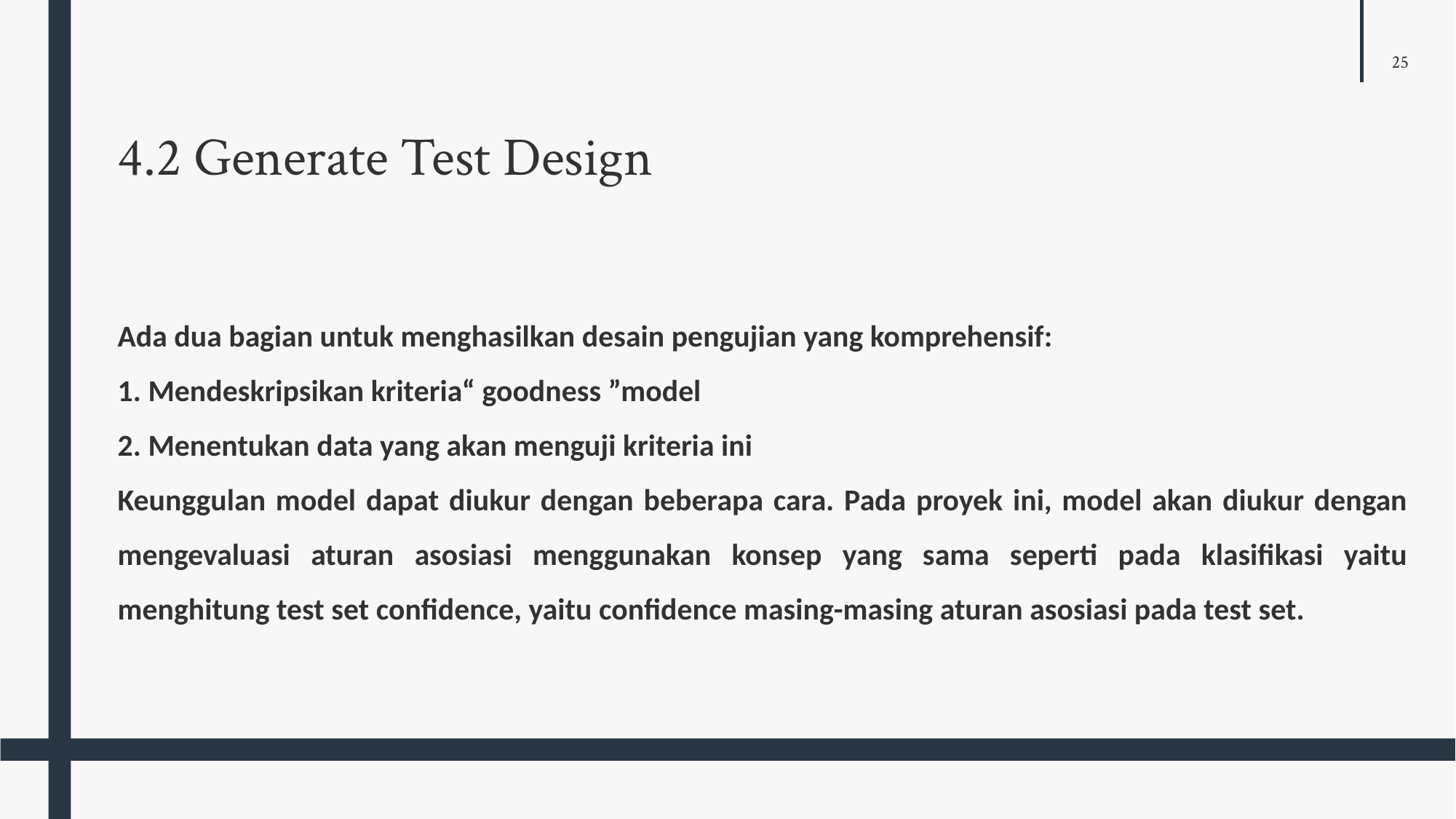

4.2 Generate Test Design
Ada dua bagian untuk menghasilkan desain pengujian yang komprehensif:
1. Mendeskripsikan kriteria“ goodness ”model
2. Menentukan data yang akan menguji kriteria ini
Keunggulan model dapat diukur dengan beberapa cara. Pada proyek ini, model akan diukur dengan mengevaluasi aturan asosiasi menggunakan konsep yang sama seperti pada klasifikasi yaitu menghitung test set confidence, yaitu confidence masing-masing aturan asosiasi pada test set.

Learn More